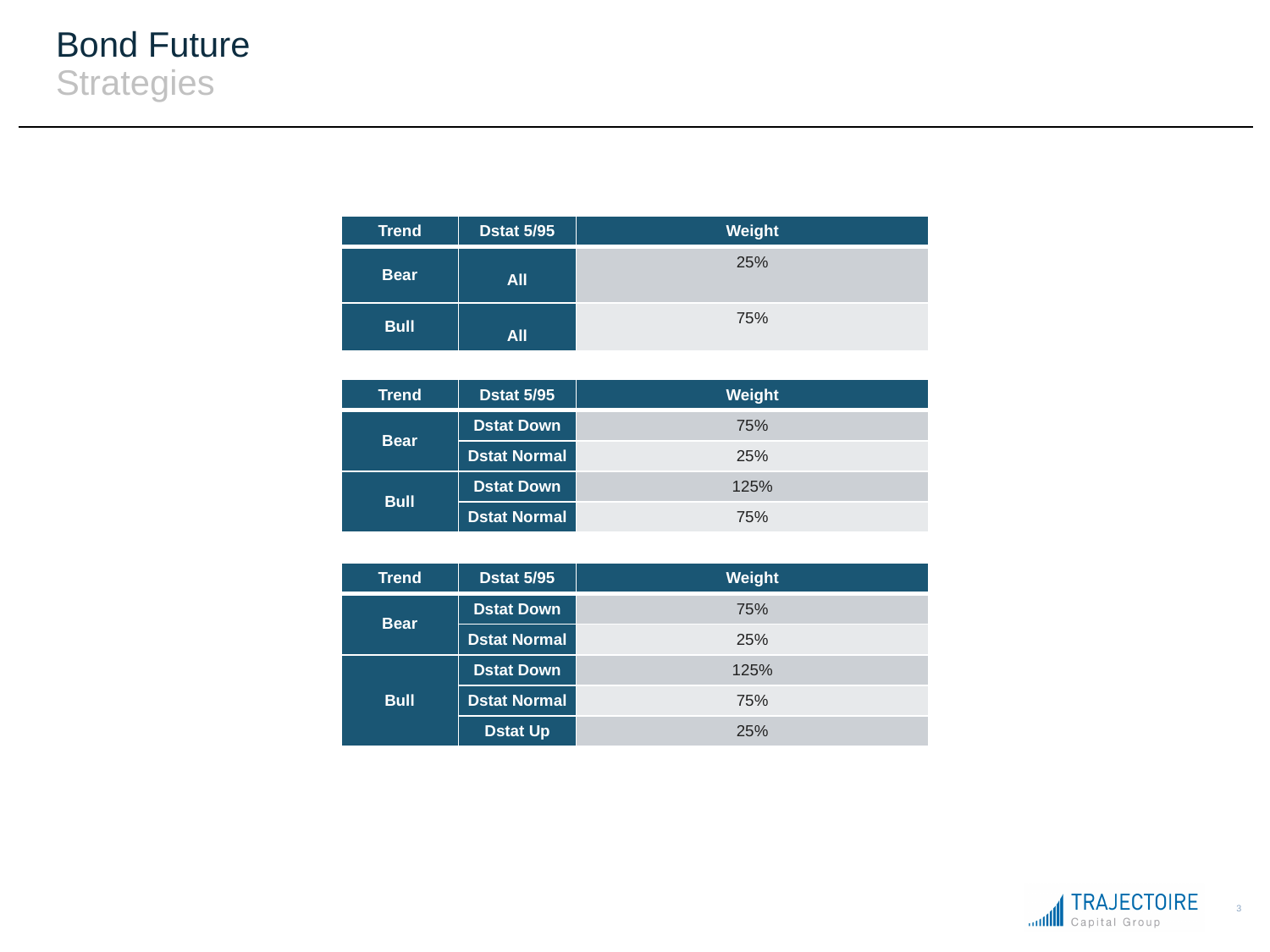

# Bond Future Strategies
| Trend | Dstat 5/95 | Weight |
| --- | --- | --- |
| Bear | All | 25% |
| Bull | All | 75% |
| Trend | Dstat 5/95 | Weight |
| --- | --- | --- |
| Bear | Dstat Down | 75% |
|  | Dstat Normal | 25% |
| Bull | Dstat Down | 125% |
|  | Dstat Normal | 75% |
| Trend | Dstat 5/95 | Weight |
| --- | --- | --- |
| Bear | Dstat Down | 75% |
|  | Dstat Normal | 25% |
| Bull | Dstat Down | 125% |
|  | Dstat Normal | 75% |
|  | Dstat Up | 25% |
3